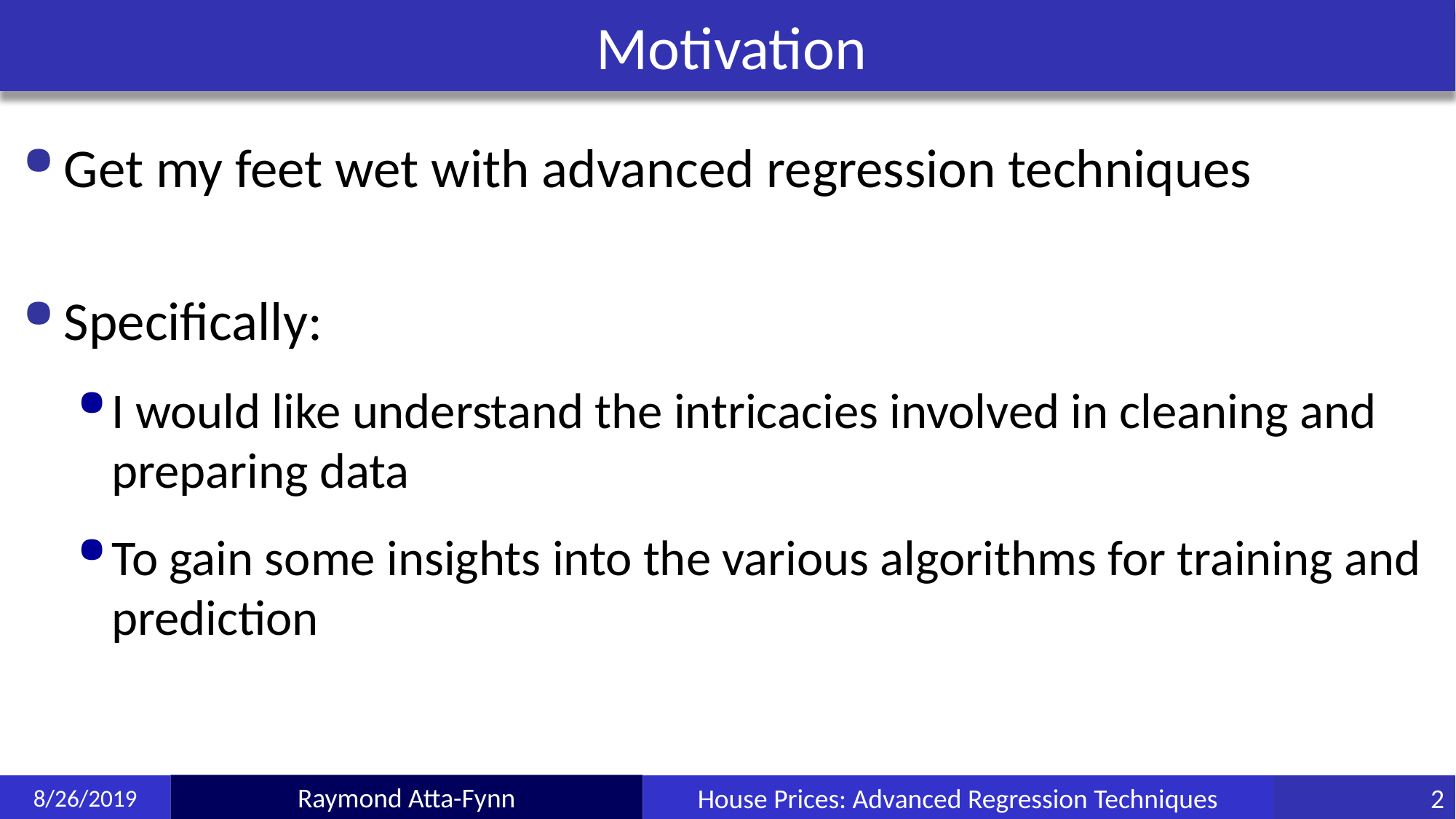

# Motivation
Get my feet wet with advanced regression techniques

Specifically:

I would like understand the intricacies involved in cleaning and preparing data

To gain some insights into the various algorithms for training and prediction

8/26/2019
House Prices: Advanced Regression Techniques
2